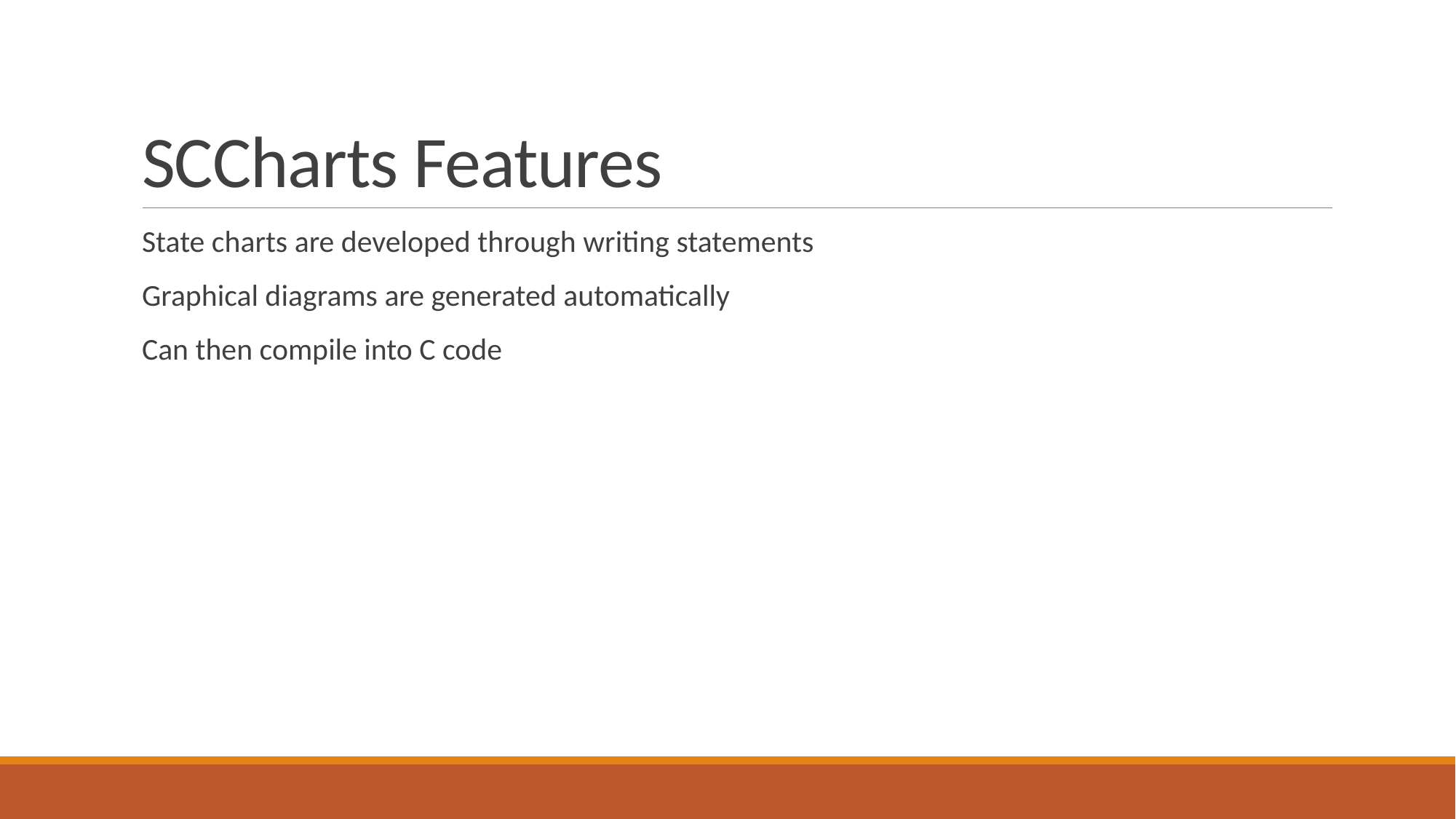

# SCCharts Features
State charts are developed through writing statements
Graphical diagrams are generated automatically
Can then compile into C code